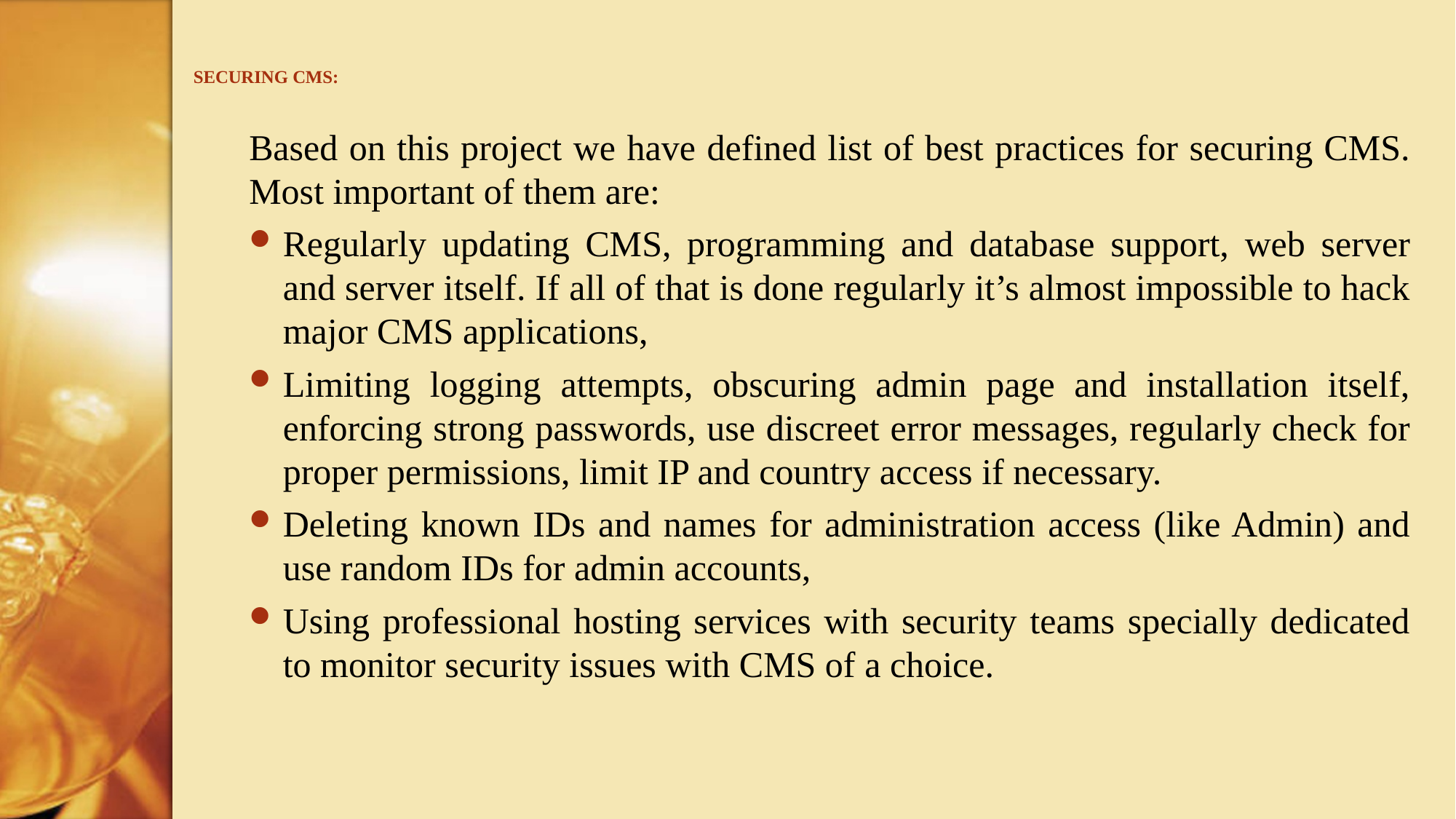

# SECURING CMS:
Based on this project we have defined list of best practices for securing CMS. Most important of them are:
Regularly updating CMS, programming and database support, web server and server itself. If all of that is done regularly it’s almost impossible to hack major CMS applications,
Limiting logging attempts, obscuring admin page and installation itself, enforcing strong passwords, use discreet error messages, regularly check for proper permissions, limit IP and country access if necessary.
Deleting known IDs and names for administration access (like Admin) and use random IDs for admin accounts,
Using professional hosting services with security teams specially dedicated to monitor security issues with CMS of a choice.